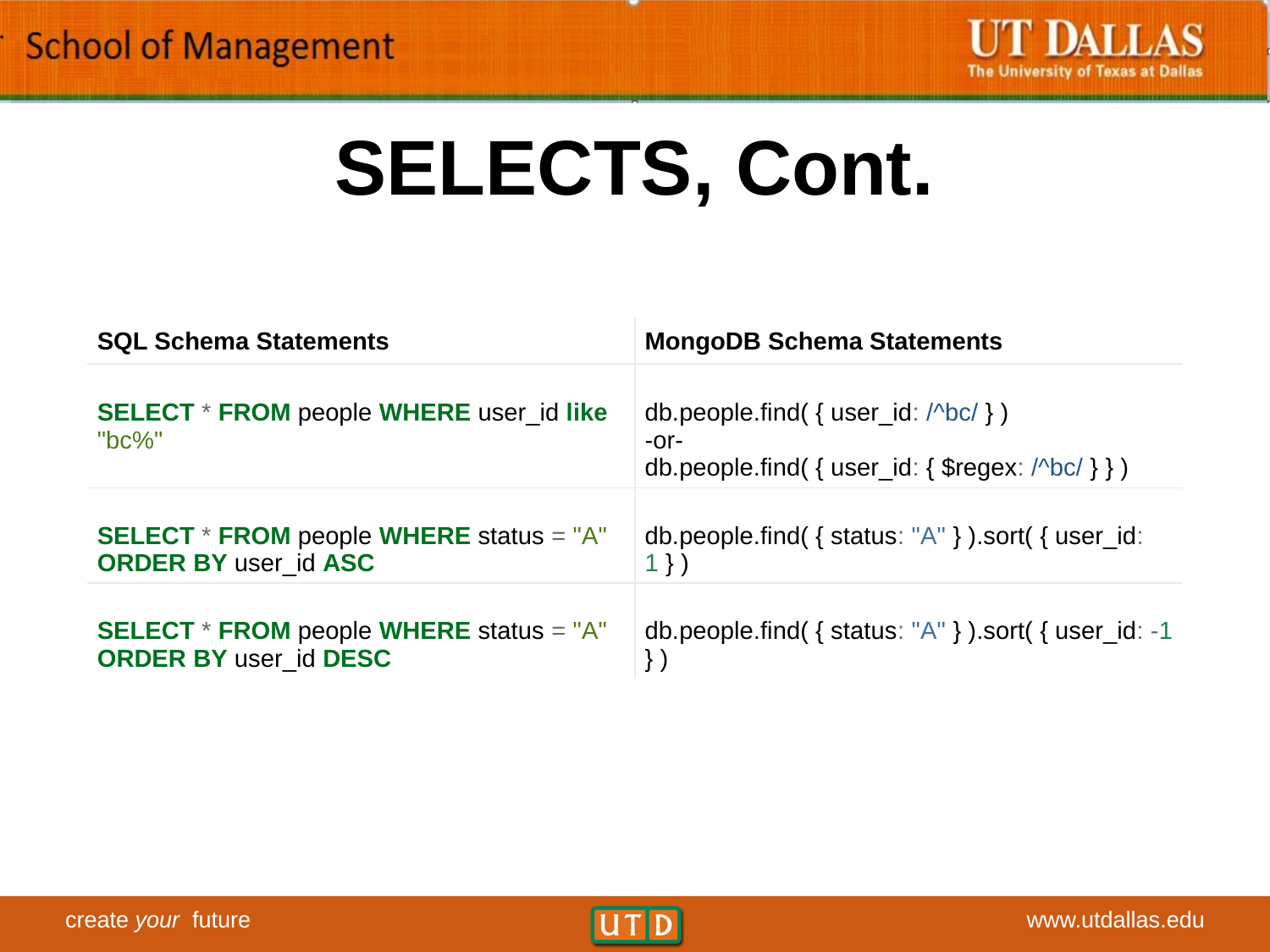

# SELECTS, Cont.
| SQL Schema Statements | MongoDB Schema Statements |
| --- | --- |
| SELECT \* FROM people WHERE user\_id like "bc%" | db.people.find( { user\_id: /^bc/ } ) -or- db.people.find( { user\_id: { $regex: /^bc/ } } ) |
| --- | --- |
| SELECT \* FROM people WHERE status = "A" ORDER BY user\_id ASC | db.people.find( { status: "A" } ).sort( { user\_id: 1 } ) |
| SELECT \* FROM people WHERE status = "A" ORDER BY user\_id DESC | db.people.find( { status: "A" } ).sort( { user\_id: -1 } ) |